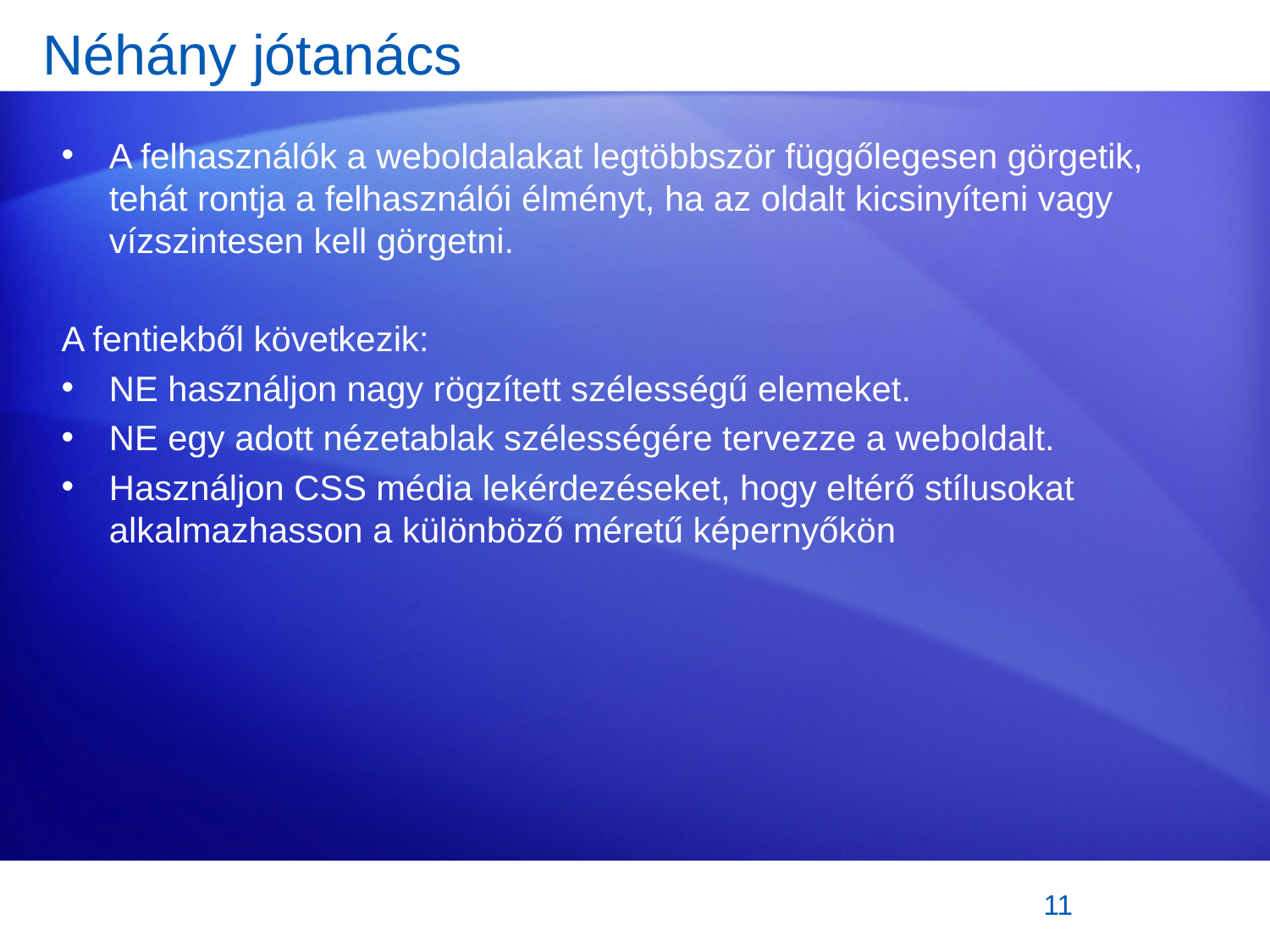

# Néhány jótanács
A felhasználók a weboldalakat legtöbbször függőlegesen görgetik, tehát rontja a felhasználói élményt, ha az oldalt kicsinyíteni vagy vízszintesen kell görgetni.

A fentiekből következik:
NE használjon nagy rögzített szélességű elemeket.
NE egy adott nézetablak szélességére tervezze a weboldalt.
Használjon CSS média lekérdezéseket, hogy eltérő stílusokat alkalmazhasson a különböző méretű képernyőkön
11